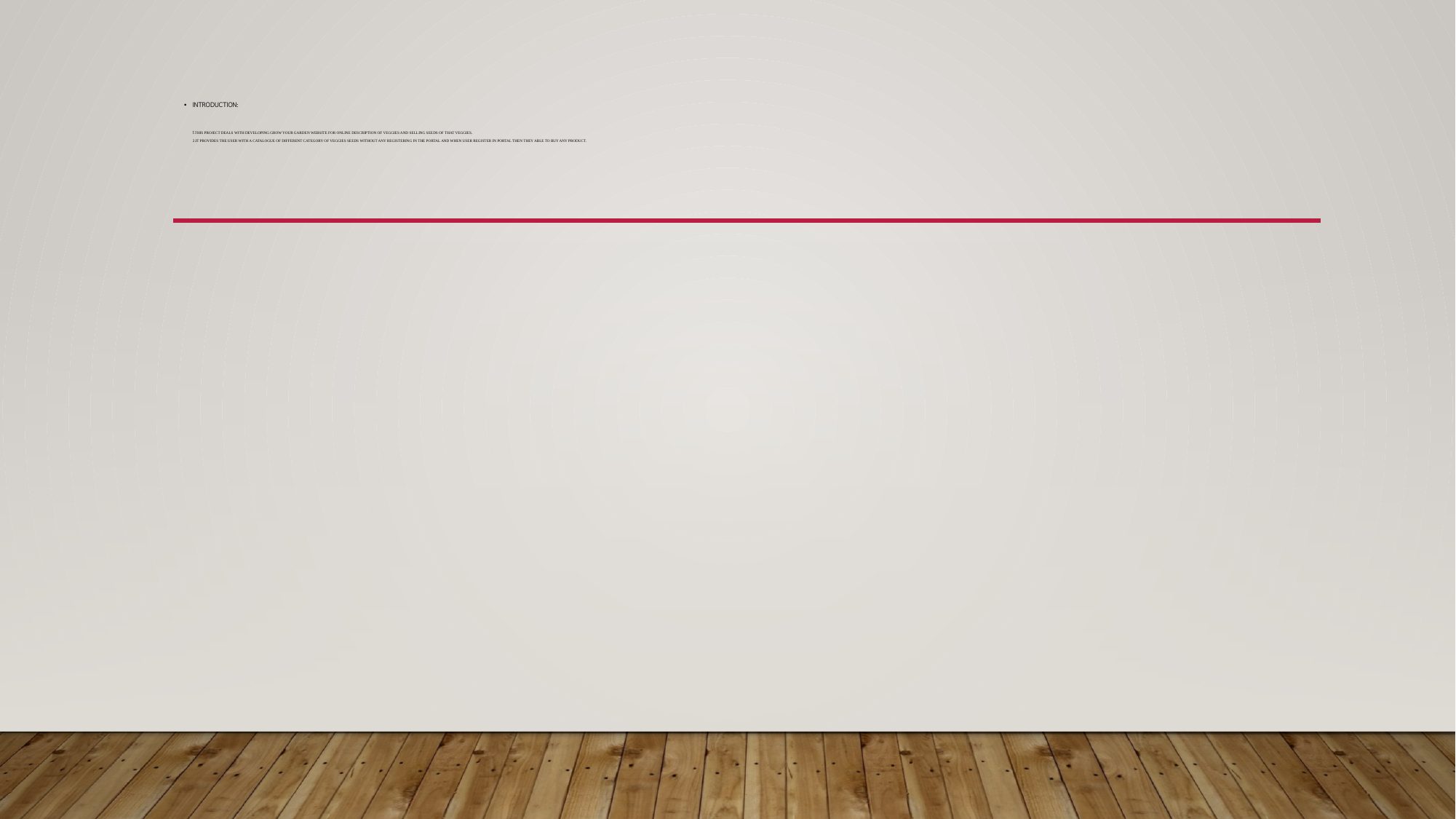

# Introduction: 1.This project deals with developing Grow Your Garden website for Online Description of Veggies and Selling seeds of that veggies. 2.It provides the user with a catalogue of different category of veggies seeds without any registering in the portal and when user register in portal then they able to buy any product.